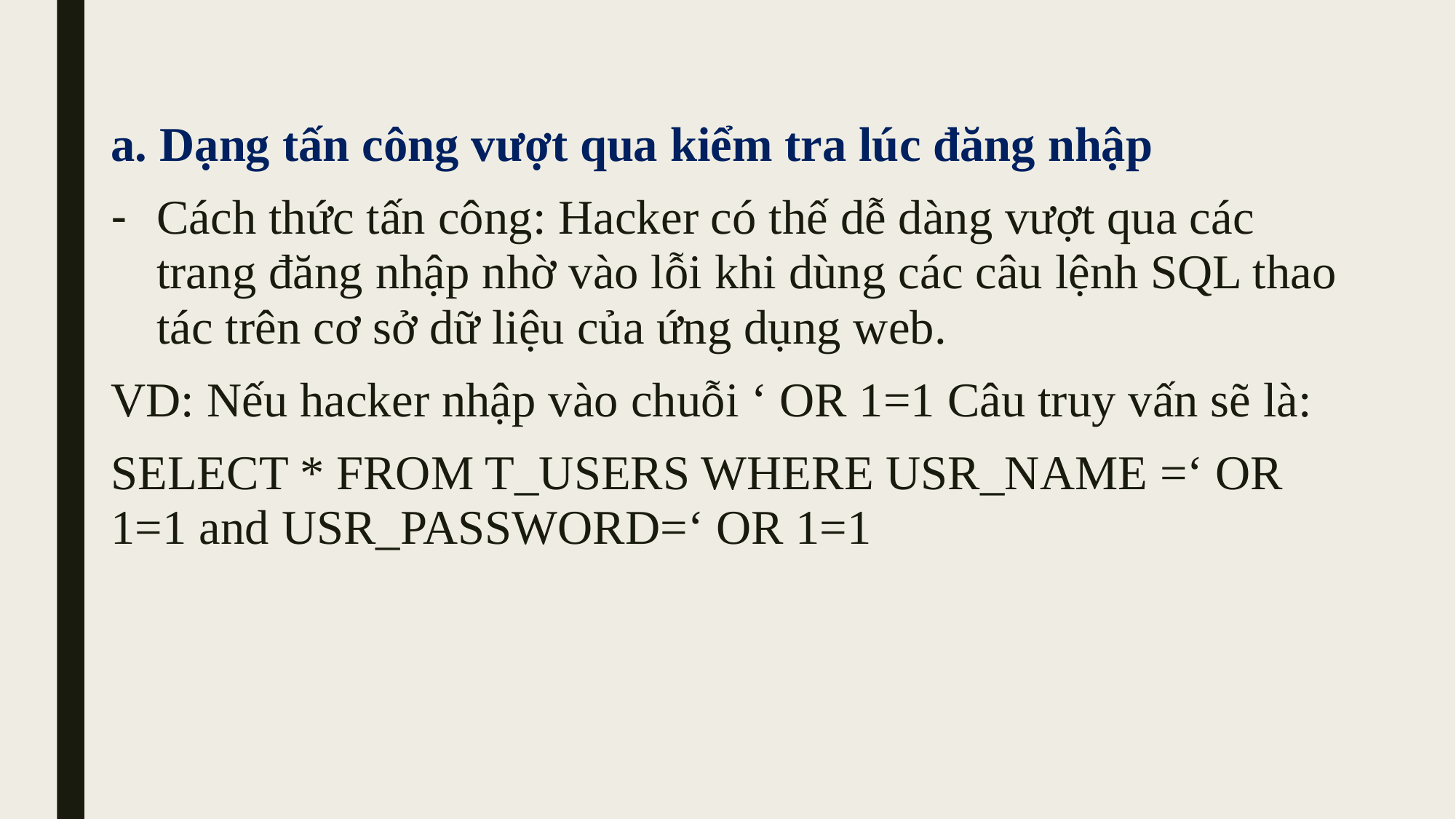

a. Dạng tấn công vượt qua kiểm tra lúc đăng nhập
Cách thức tấn công: Hacker có thế dễ dàng vượt qua các trang đăng nhập nhờ vào lỗi khi dùng các câu lệnh SQL thao tác trên cơ sở dữ liệu của ứng dụng web.
VD: Nếu hacker nhập vào chuỗi ‘ OR 1=1 Câu truy vấn sẽ là:
SELECT * FROM T_USERS WHERE USR_NAME =‘ OR 1=1 and USR_PASSWORD=‘ OR 1=1